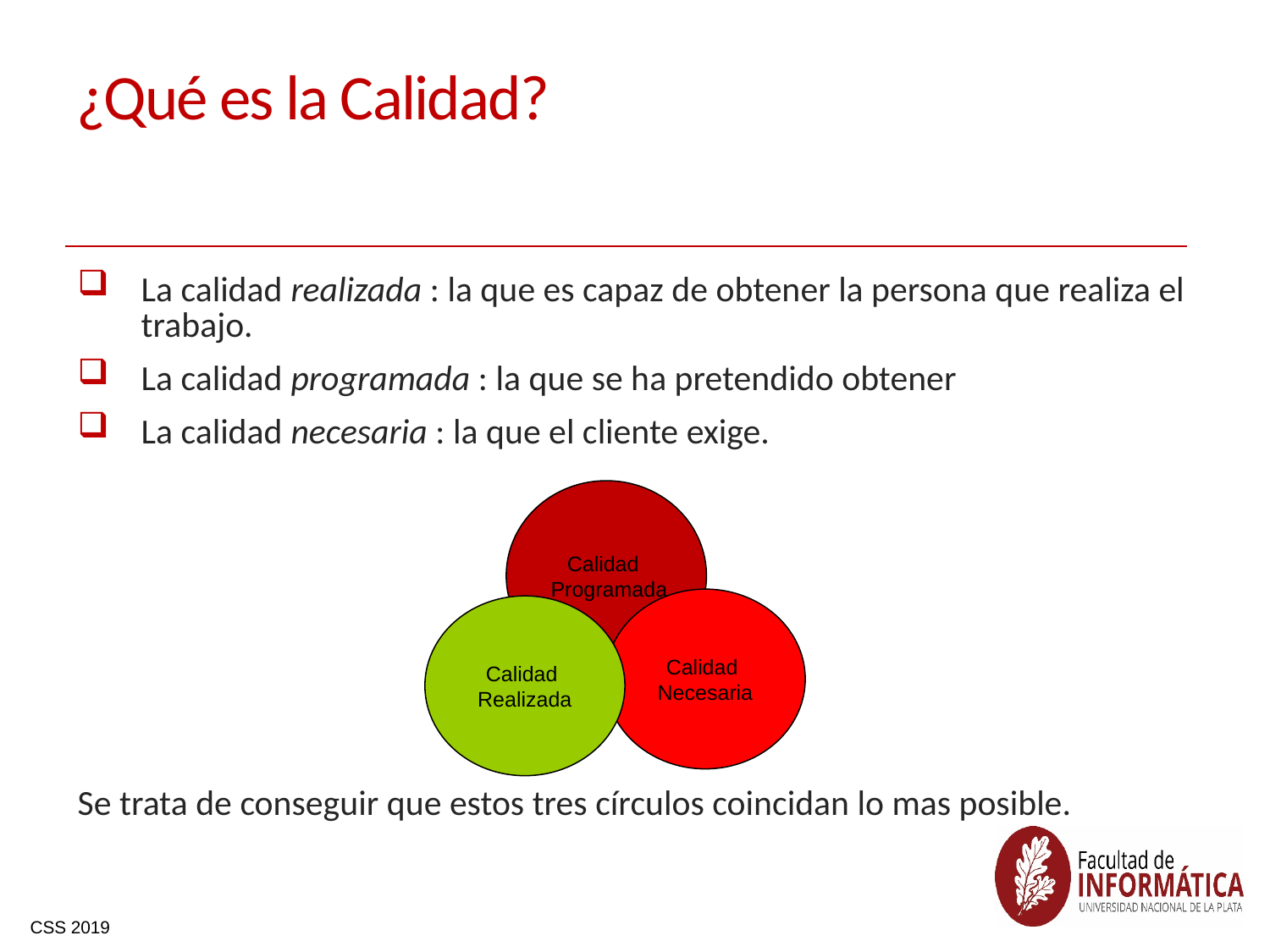

# ¿Qué es la Calidad?
La calidad realizada : la que es capaz de obtener la persona que realiza el trabajo.
La calidad programada : la que se ha pretendido obtener
La calidad necesaria : la que el cliente exige.

Se trata de conseguir que estos tres círculos coincidan lo mas posible.
24
Calidad
 Programada
Calidad
Necesaria
Calidad
Realizada
24
CSS 2019